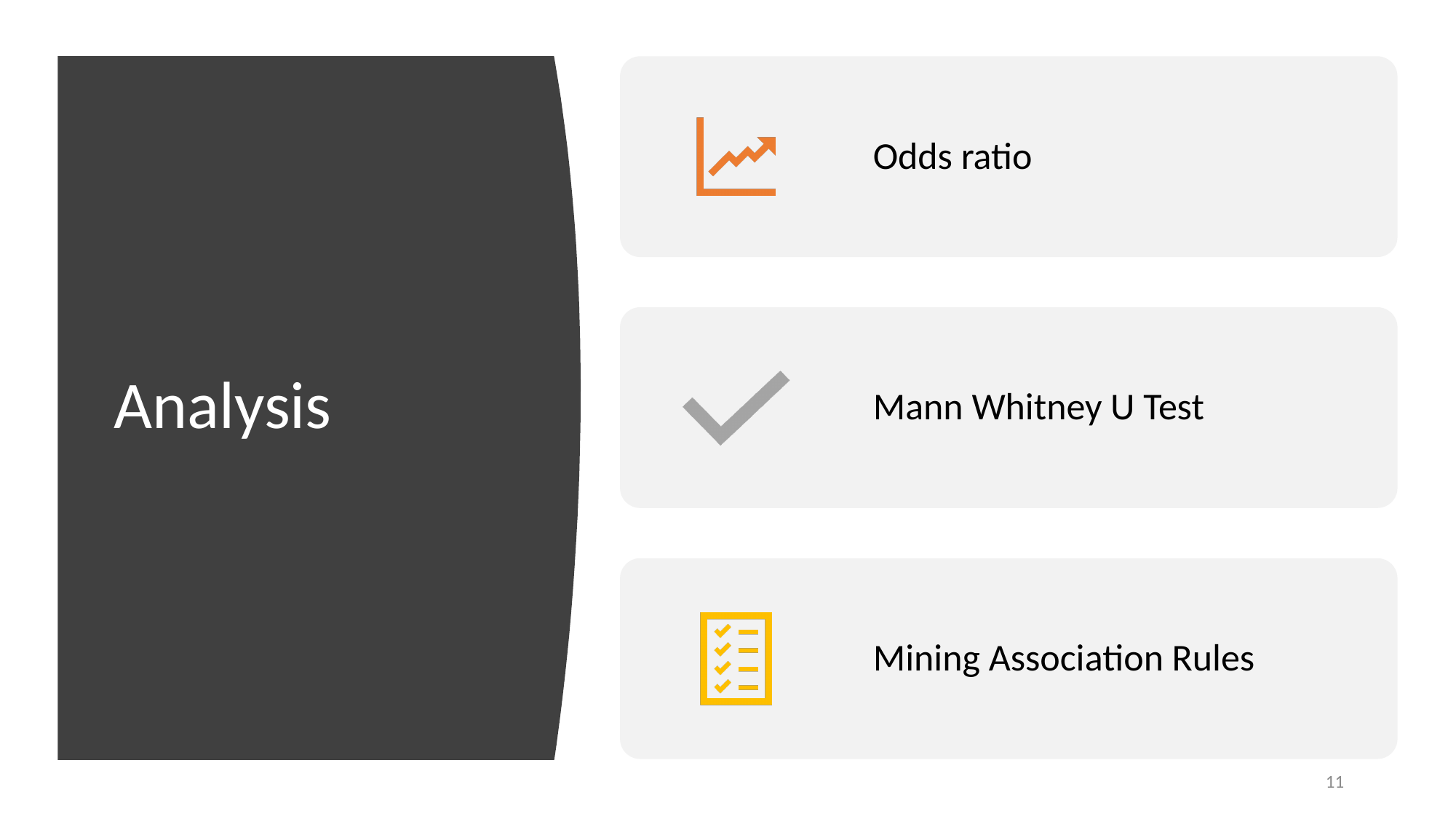

Odds ratio
Mann Whitney U Test
Mining Association Rules

# Analysis
11